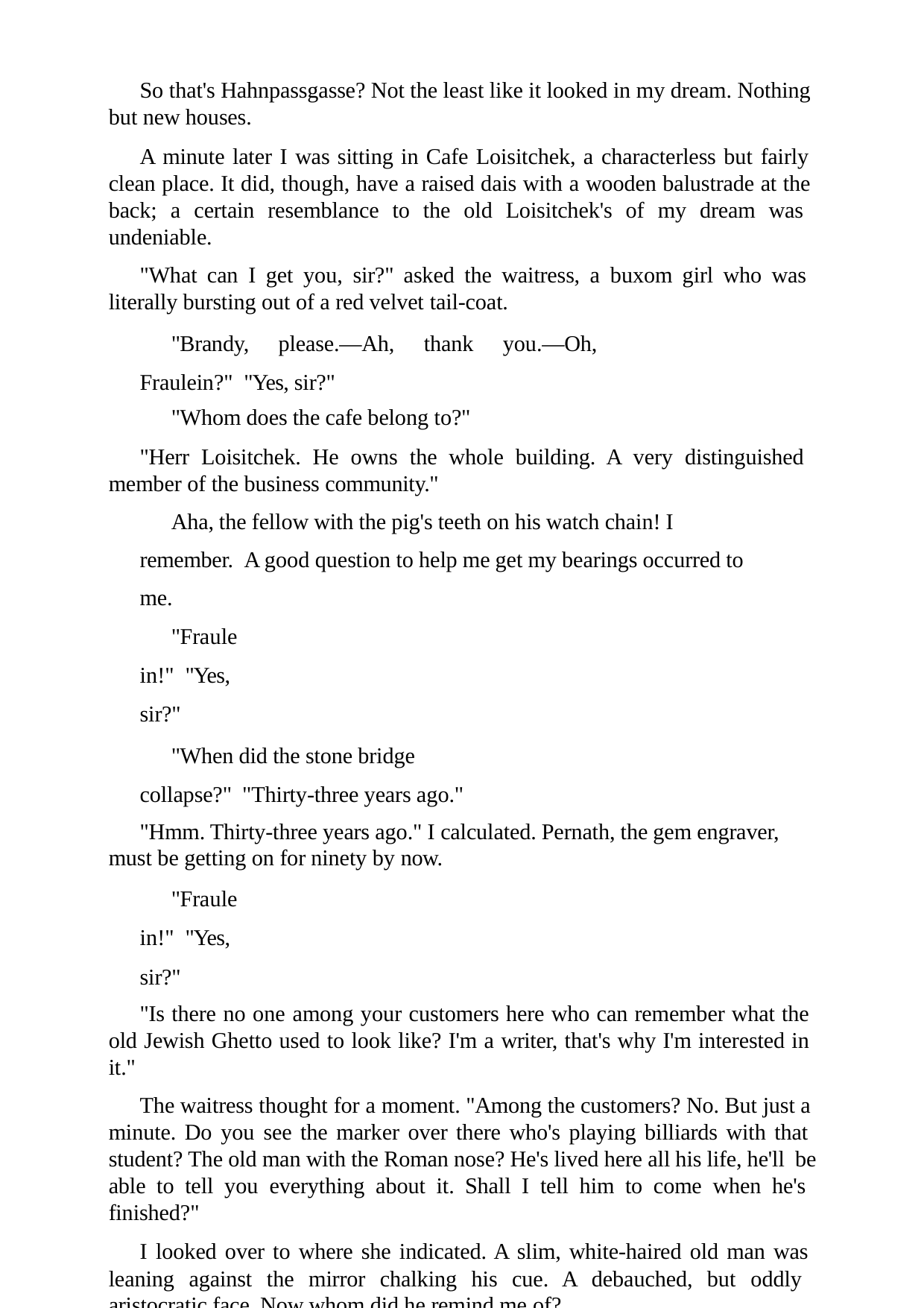

So that's Hahnpassgasse? Not the least like it looked in my dream. Nothing  but new houses.
A minute later I was sitting in Cafe Loisitchek, a characterless but fairly  clean place. It did, though, have a raised dais with a wooden balustrade at the  back; a certain resemblance to the old Loisitchek's of my dream was  undeniable.
"What can I get you, sir?" asked the waitress, a buxom girl who was  literally bursting out of a red velvet tail-coat.
"Brandy, please.—Ah, thank you.—Oh, Fraulein?"  "Yes, sir?"
"Whom does the cafe belong to?"
"Herr Loisitchek. He owns the whole building. A very distinguished  member of the business community."
Aha, the fellow with the pig's teeth on his watch chain! I remember.  A good question to help me get my bearings occurred to me.
"Fraulein!"  "Yes, sir?"
"When did the stone bridge collapse?"  "Thirty-three years ago."
"Hmm. Thirty-three years ago." I calculated. Pernath, the gem engraver,  must be getting on for ninety by now.
"Fraulein!"  "Yes, sir?"
"Is there no one among your customers here who can remember what the  old Jewish Ghetto used to look like? I'm a writer, that's why I'm interested in  it."
The waitress thought for a moment. "Among the customers? No. But just a  minute. Do you see the marker over there who's playing billiards with that  student? The old man with the Roman nose? He's lived here all his life, he'll  be able to tell you everything about it. Shall I tell him to come when he's  finished?"
I looked over to where she indicated. A slim, white-haired old man was  leaning against the mirror chalking his cue. A debauched, but oddly  aristocratic face. Now whom did he remind me of?